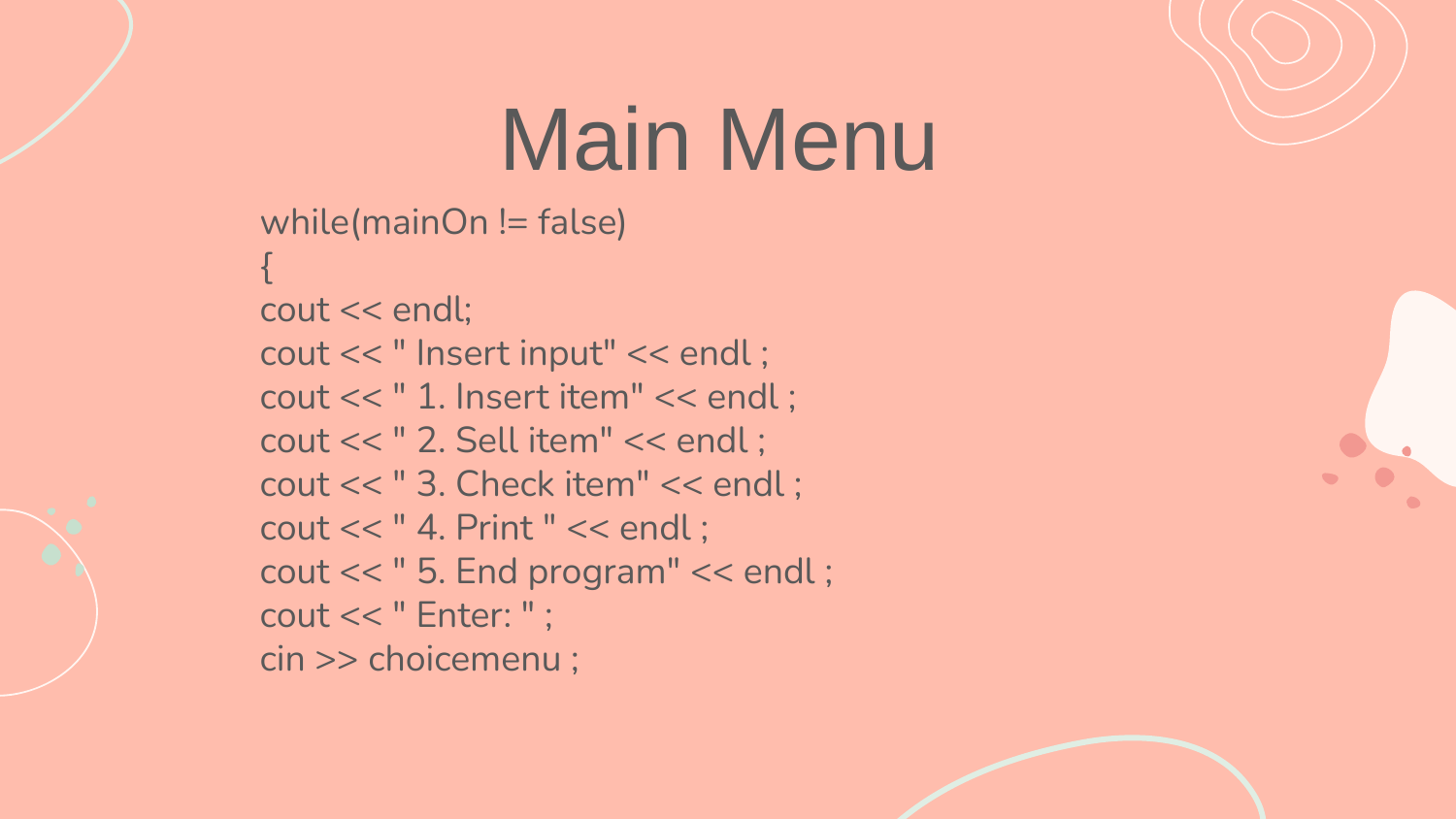

# Main Menu
	while(mainOn != false)
	{
	cout << endl;
	cout << " Insert input" << endl ;
	cout << " 1. Insert item" << endl ;
	cout << " 2. Sell item" << endl ;
	cout << " 3. Check item" << endl ;
	cout << " 4. Print " << endl ;
	cout << " 5. End program" << endl ;
	cout << " Enter: " ;
	cin >> choicemenu ;